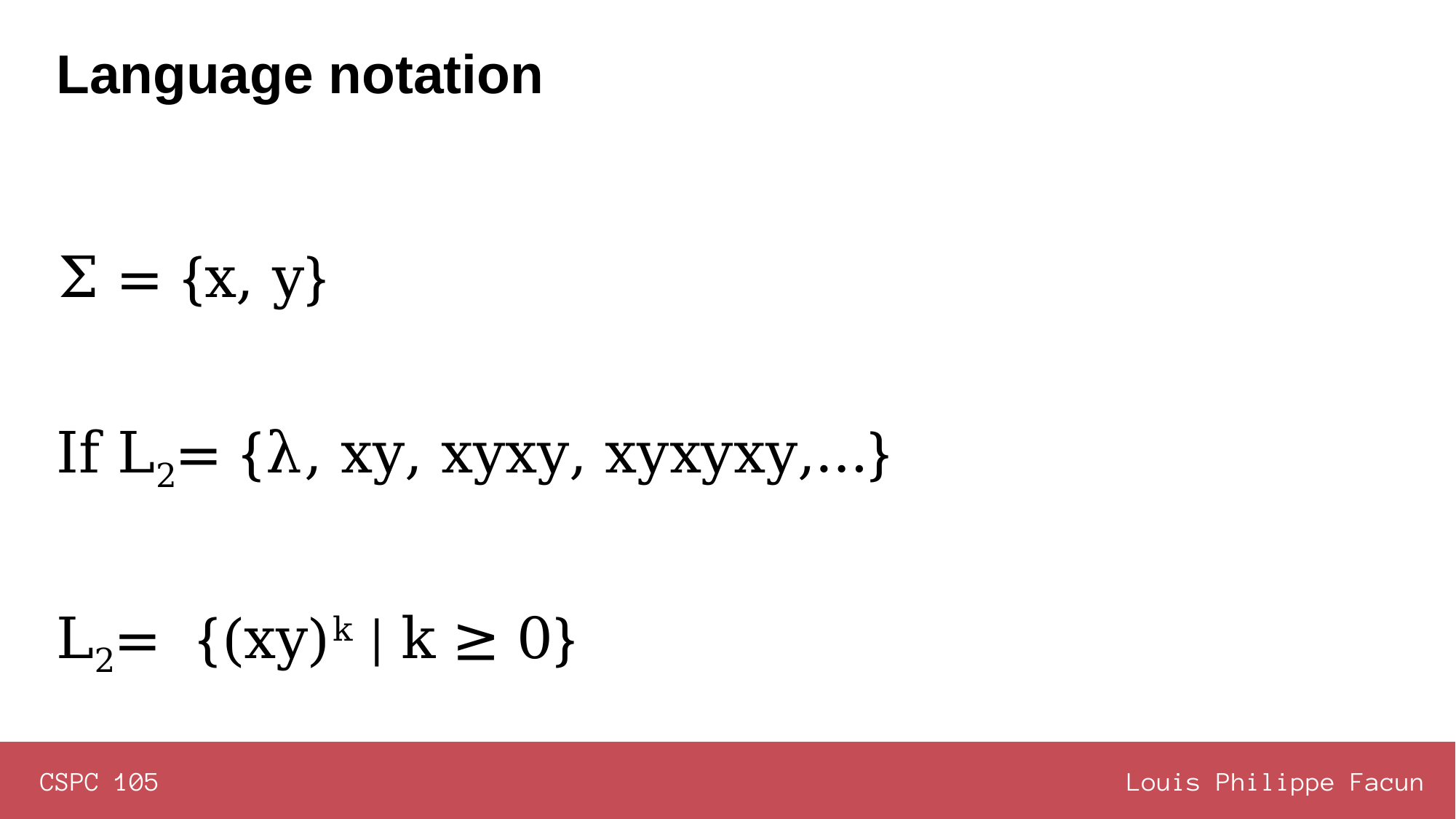

# Language notation
Σ = {x, y}
If L2= {λ, xy, xyxy, xyxyxy,…}
L2=  {(xy)k | k ≥ 0}

CSPC 105
Louis Philippe Facun